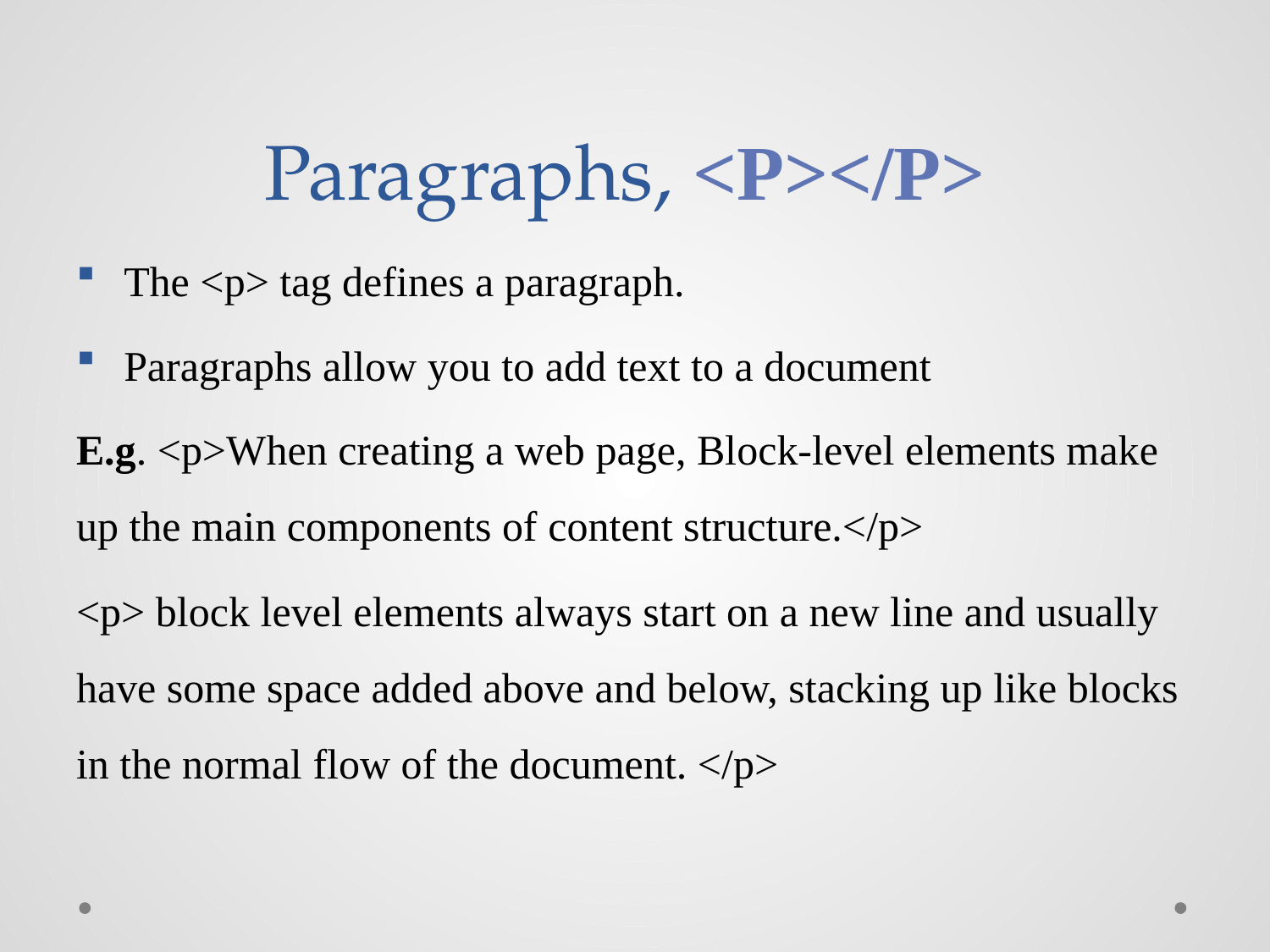

# Paragraphs, <P></P>
The <p> tag defines a paragraph.
Paragraphs allow you to add text to a document
E.g. <p>When creating a web page, Block-level elements make up the main components of content structure.</p>
<p> block level elements always start on a new line and usually have some space added above and below, stacking up like blocks in the normal flow of the document. </p>